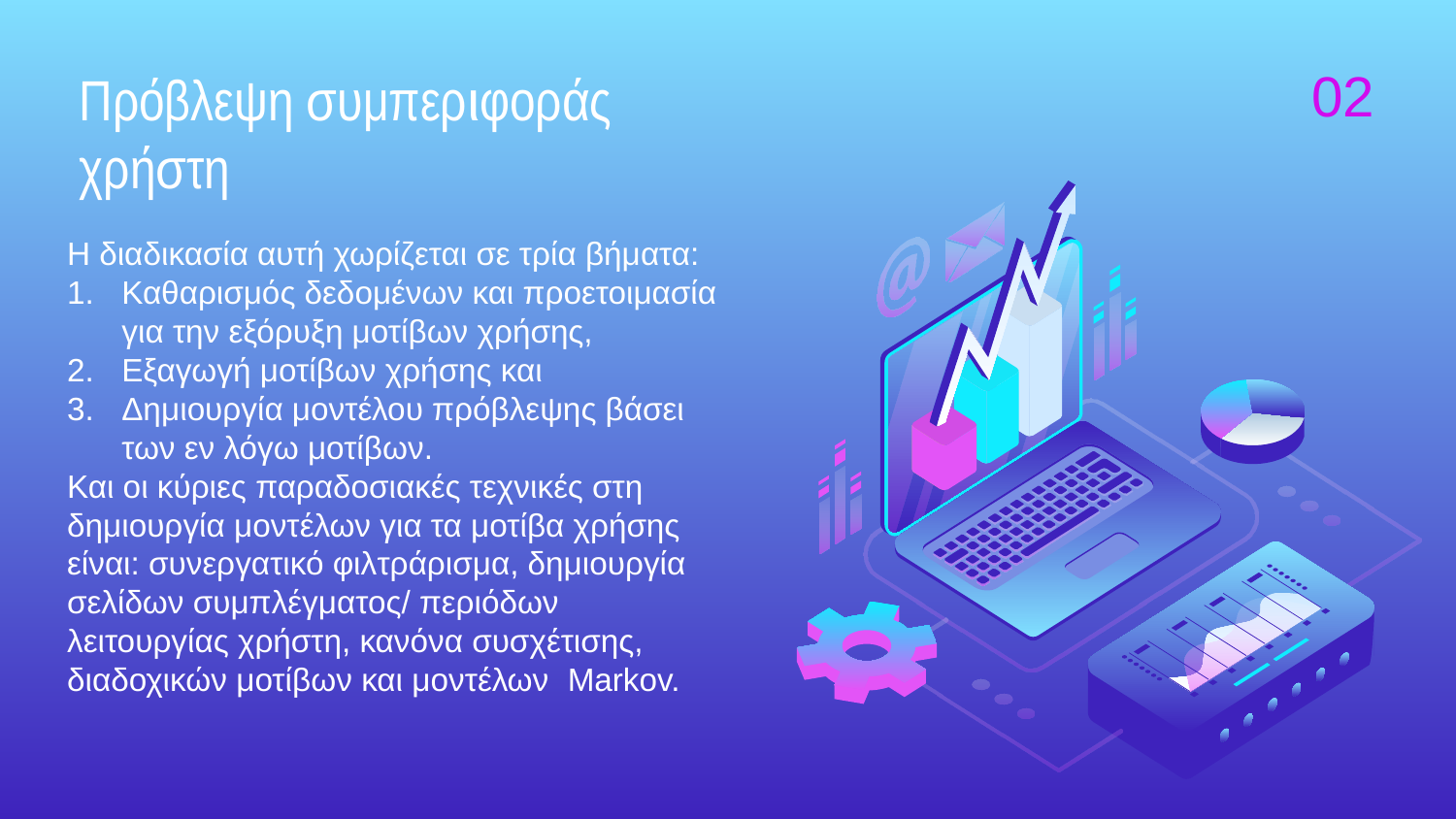

02
# Πρόβλεψη συμπεριφοράς χρήστη

Η διαδικασία αυτή χωρίζεται σε τρία βήματα:
Καθαρισμός δεδομένων και προετοιμασία για την εξόρυξη μοτίβων χρήσης,
Εξαγωγή μοτίβων χρήσης και
Δημιουργία μοντέλου πρόβλεψης βάσει των εν λόγω μοτίβων.
Και οι κύριες παραδοσιακές τεχνικές στη δημιουργία μοντέλων για τα μοτίβα χρήσης είναι: συνεργατικό φιλτράρισμα, δημιουργία σελίδων συμπλέγματος/ περιόδων λειτουργίας χρήστη, κανόνα συσχέτισης, διαδοχικών μοτίβων και μοντέλων  Markov.